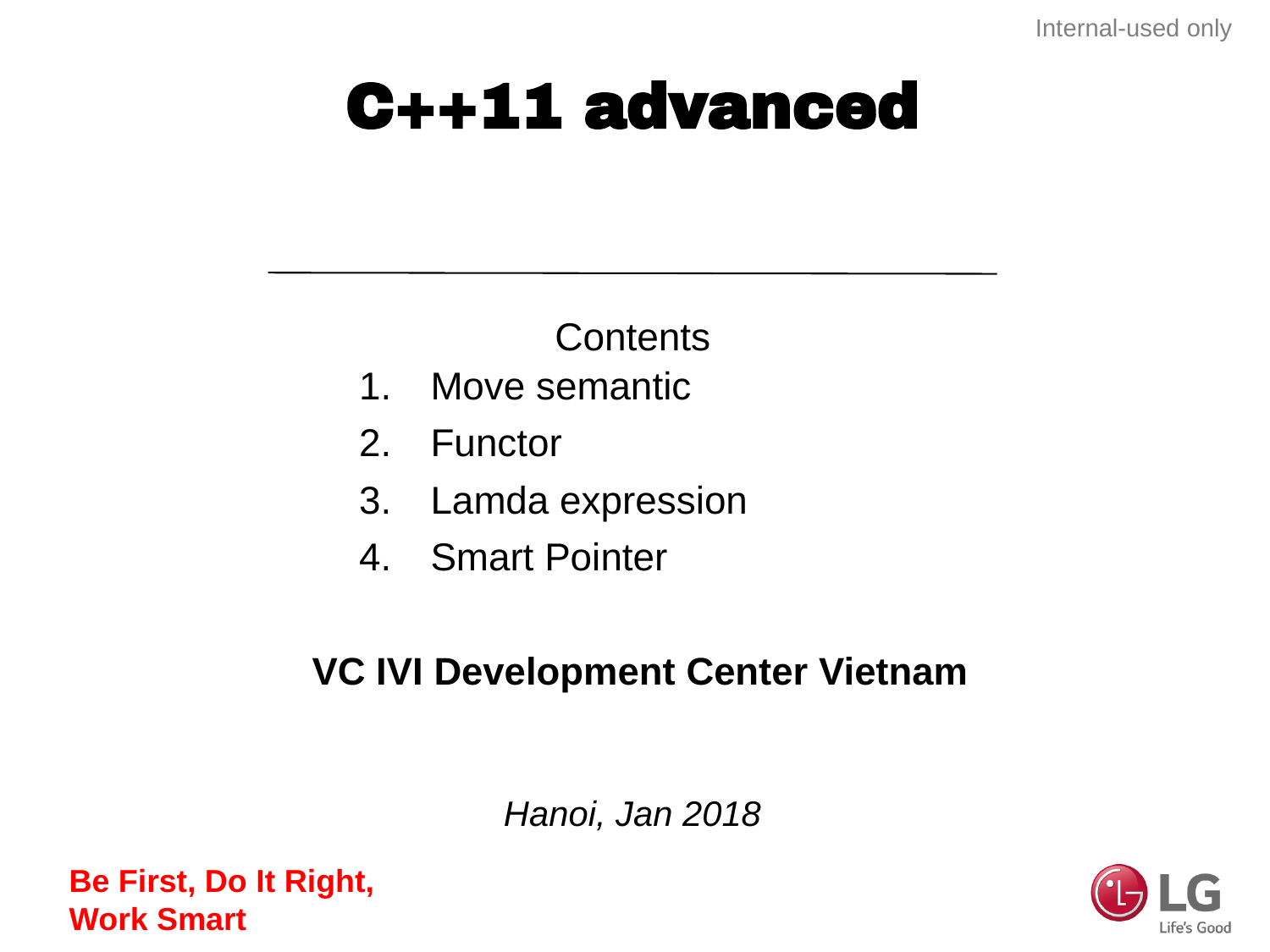

# C++11 advanced
Move semantic
Functor
Lamda expression
Smart Pointer
Hanoi, Jan 2018